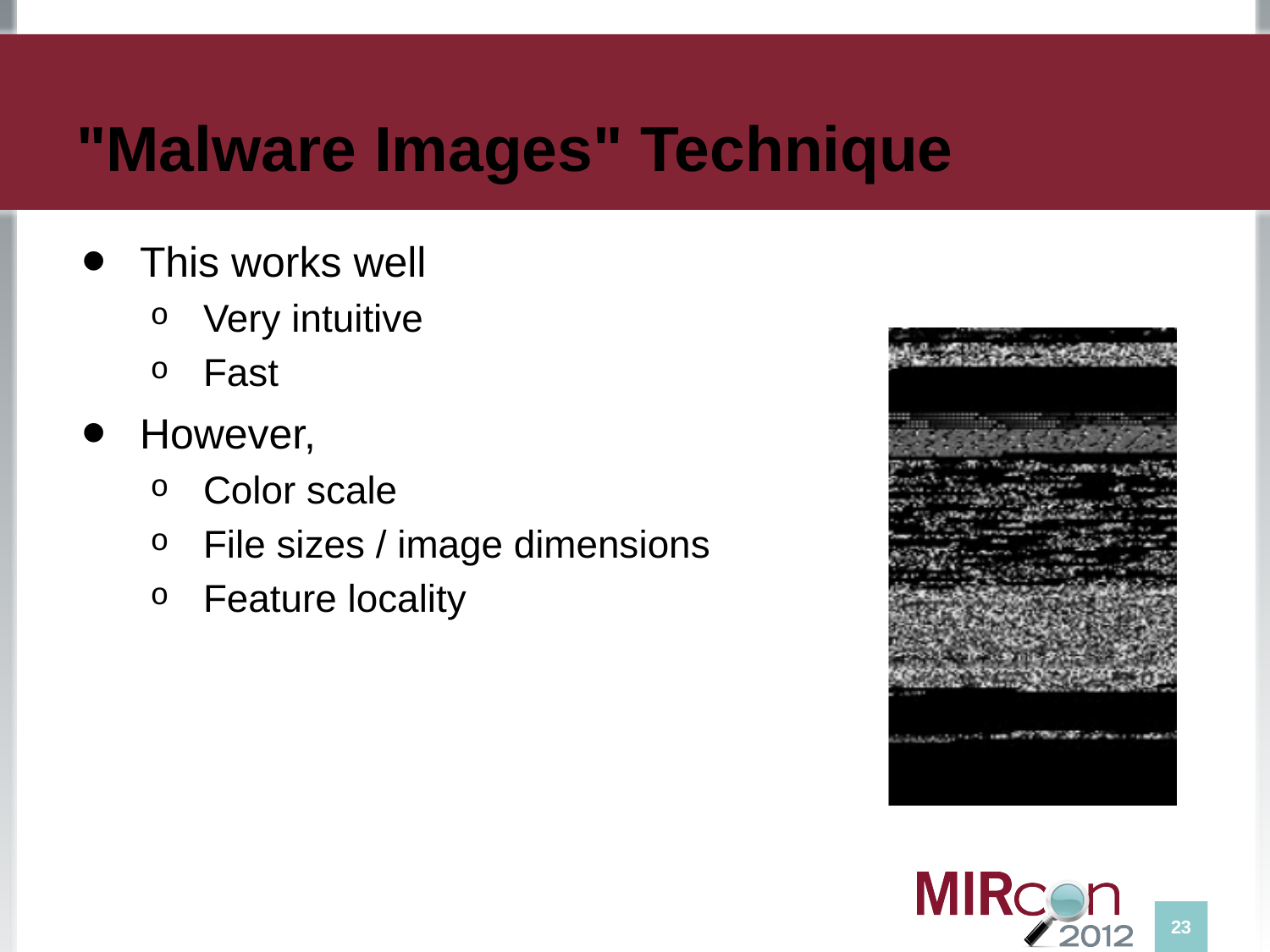

# "Malware Images" Technique
This works well
Very intuitive
Fast
However,
Color scale
File sizes / image dimensions
Feature locality